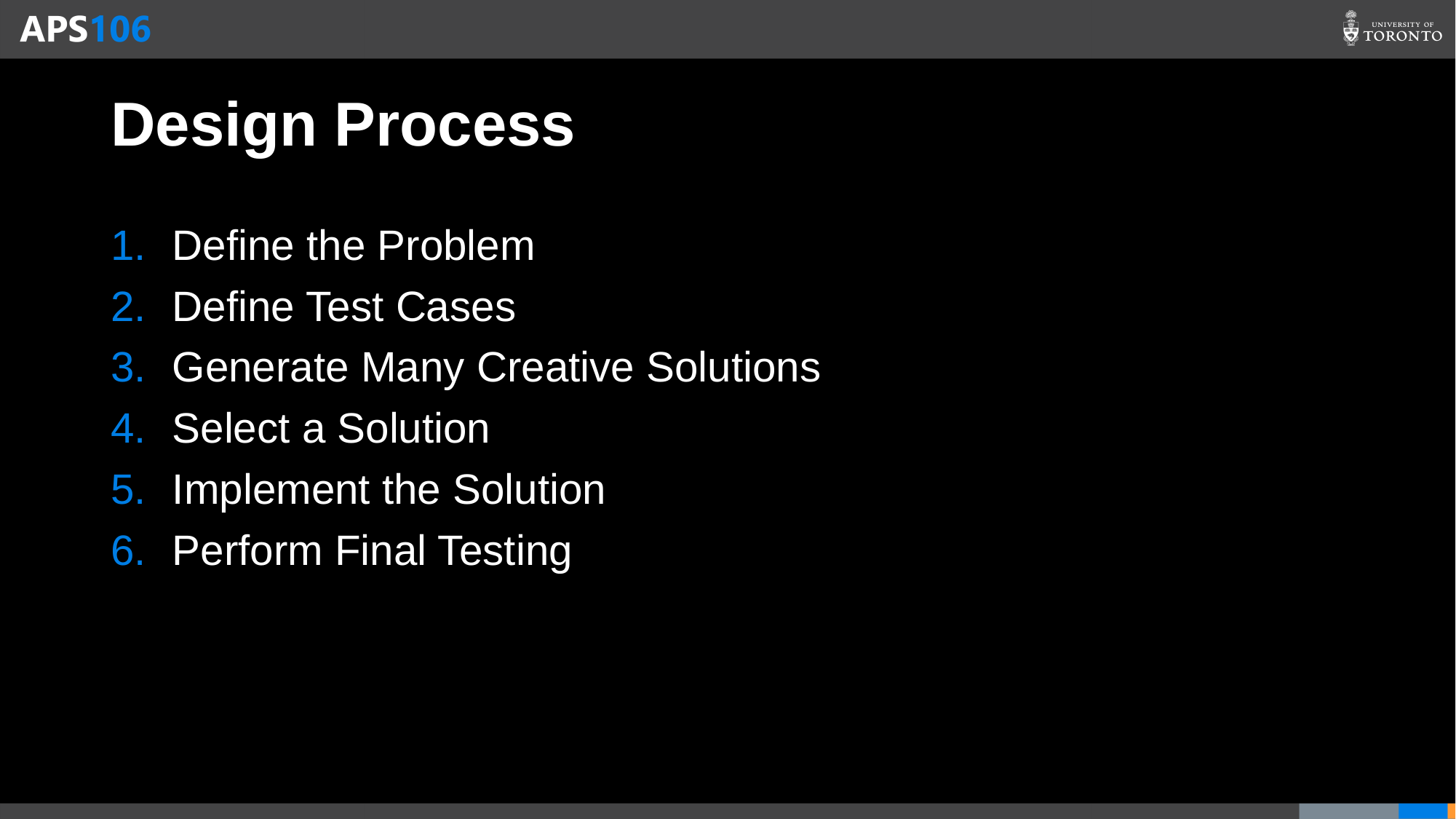

# Design Process
Define the Problem
Define Test Cases
Generate Many Creative Solutions
Select a Solution
Implement the Solution
Perform Final Testing